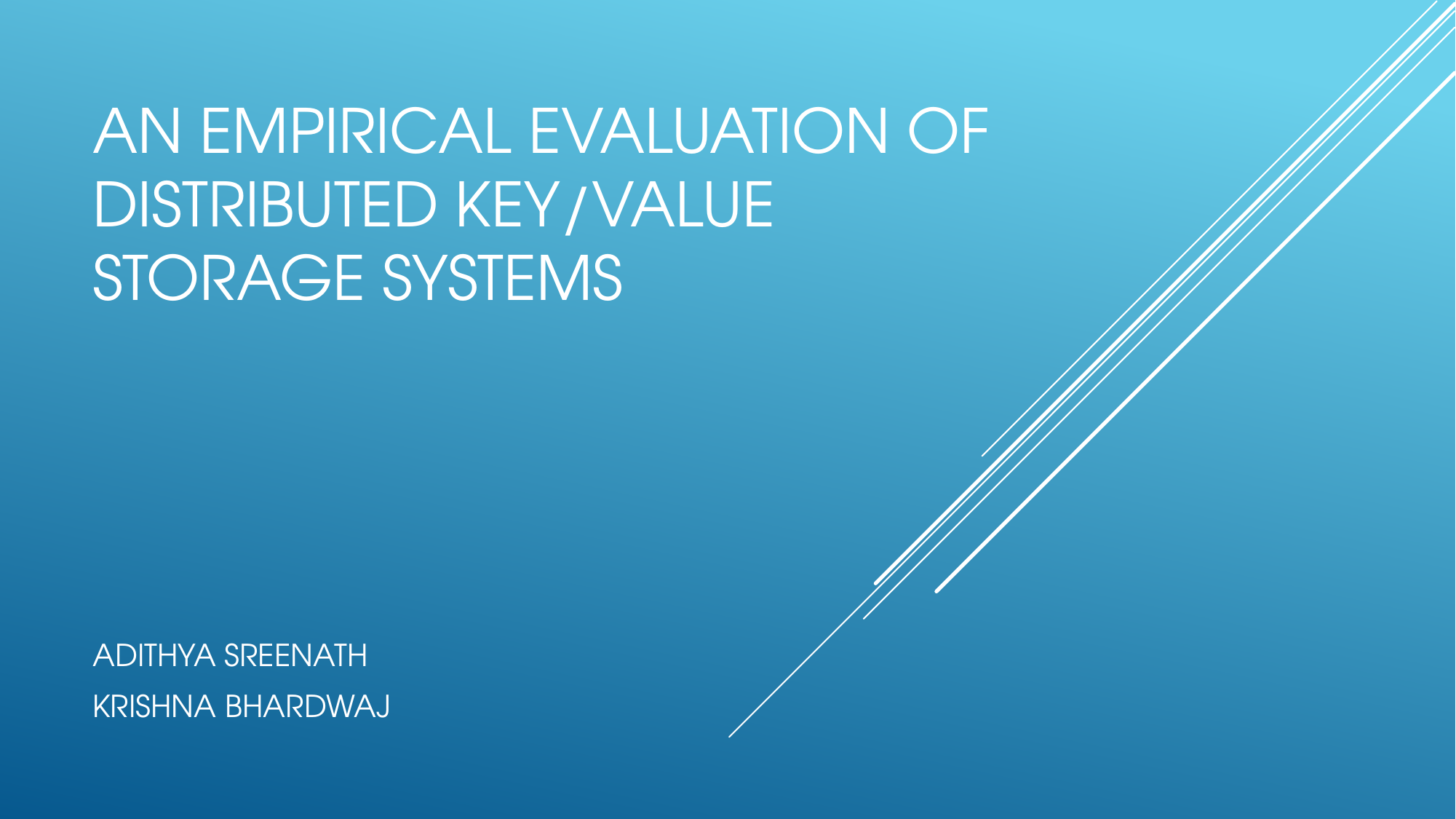

# An Empirical Evaluation of Distributed Key/Value Storage Systems
Adithya Sreenath
Krishna bhardwaj